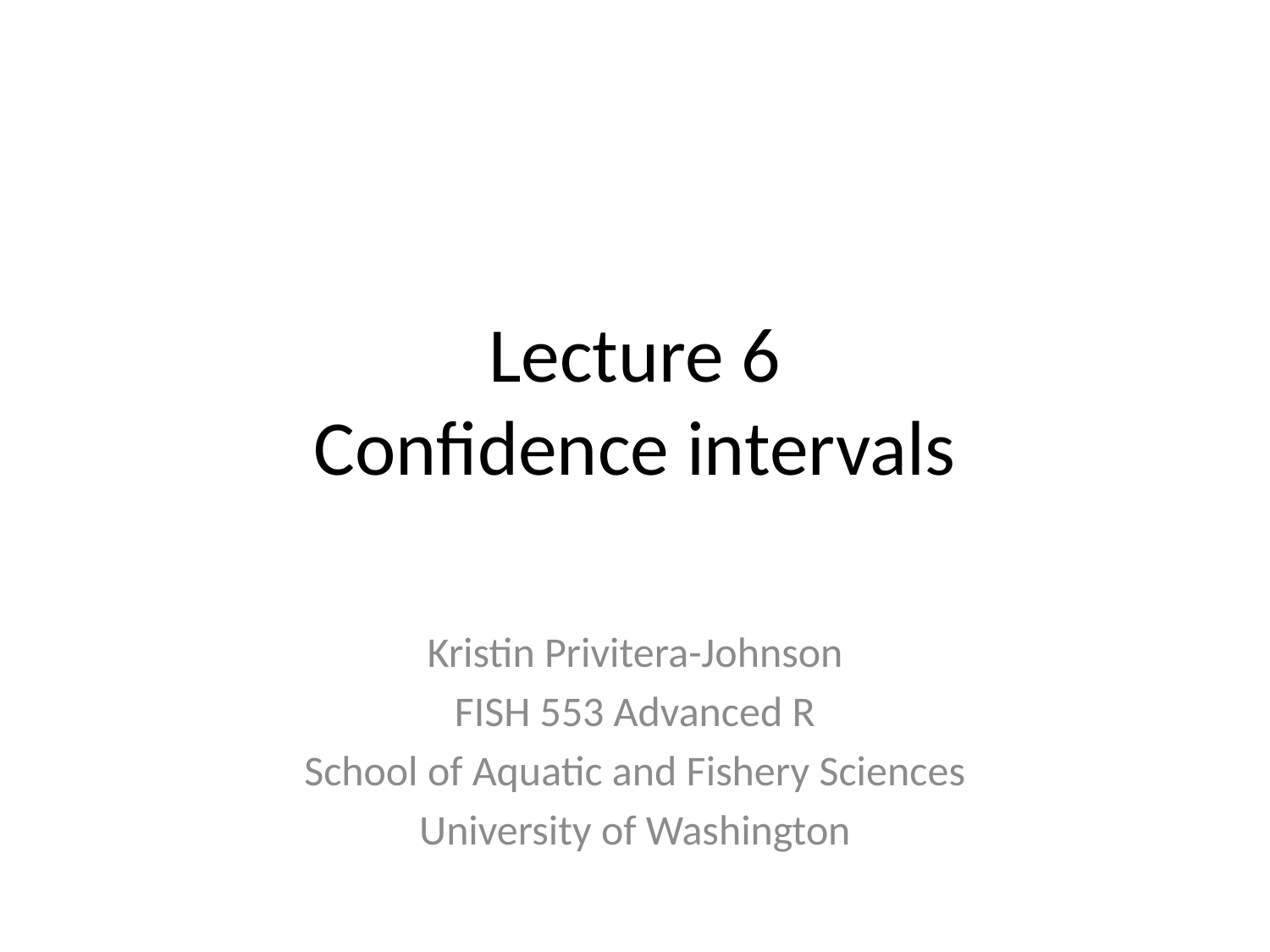

# Lecture 6 Confidence intervals
Kristin Privitera-Johnson
FISH 553 Advanced R
School of Aquatic and Fishery Sciences
University of Washington